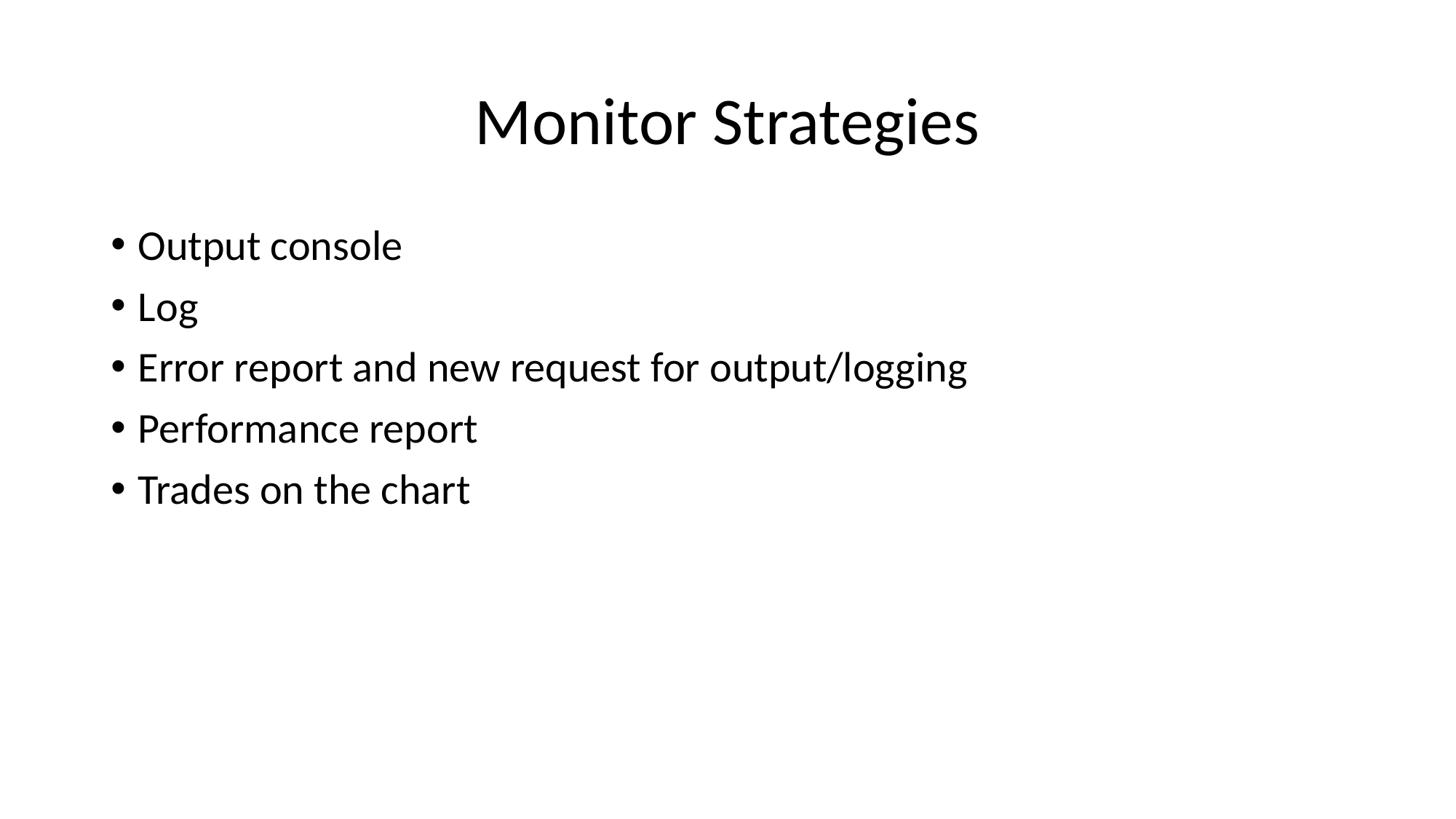

# Monitor Strategies
Output console
Log
Error report and new request for output/logging
Performance report
Trades on the chart